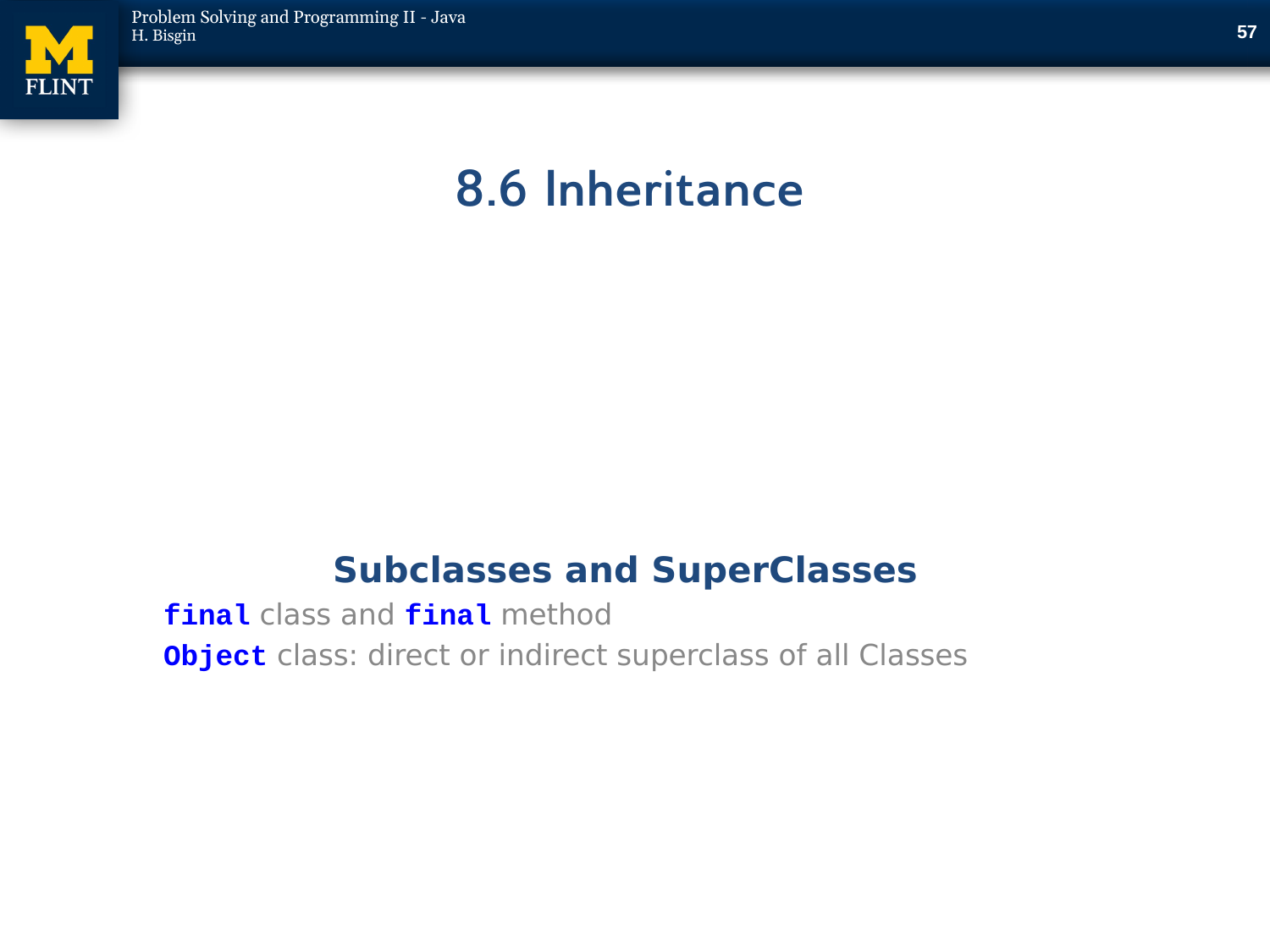

57
# 8.6 Inheritance
Subclasses and SuperClasses
final class and final method
Object class: direct or indirect superclass of all Classes